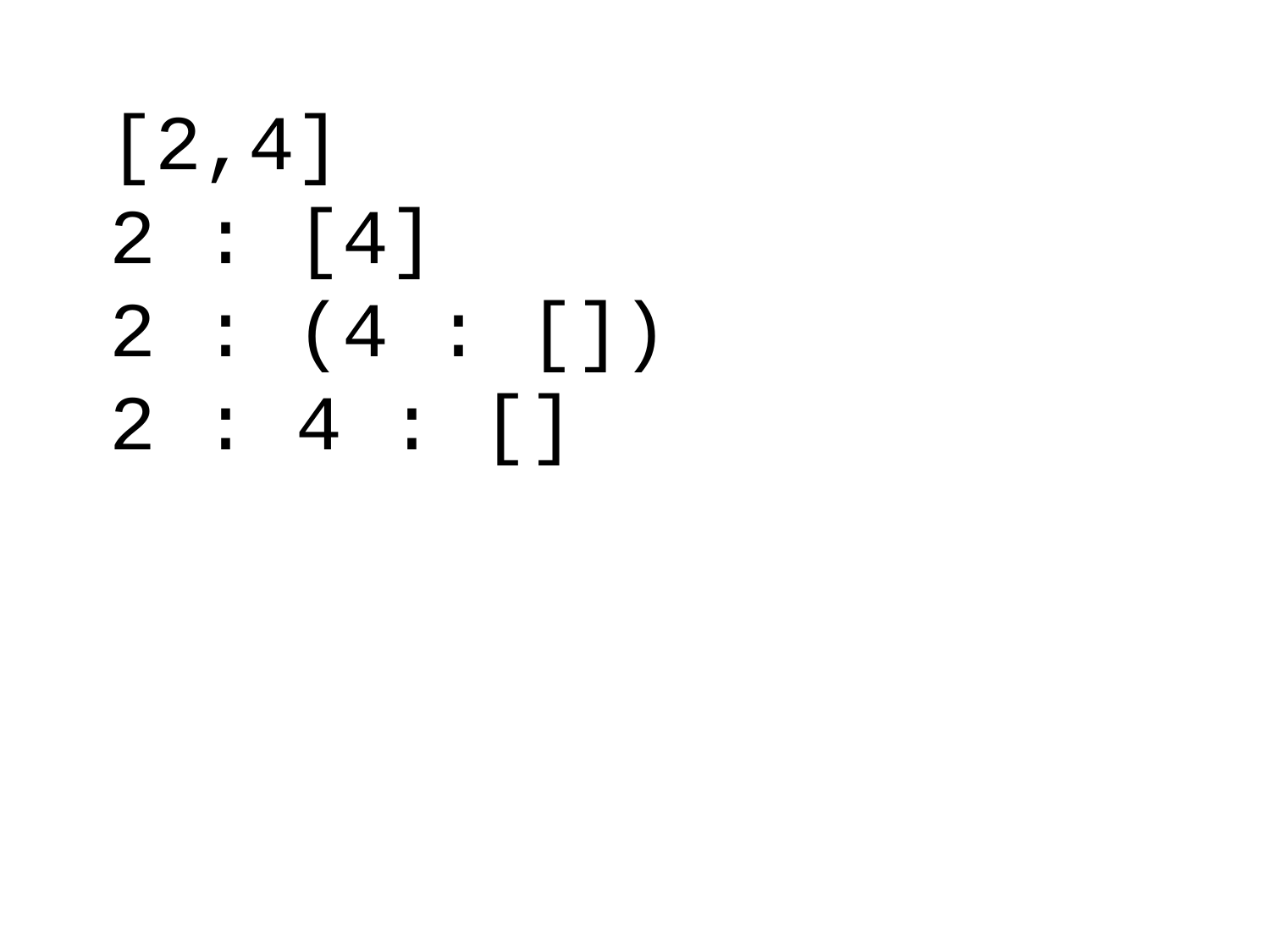

[2,4]
2 : [4]
2 : (4 : [])
2 : 4 : []